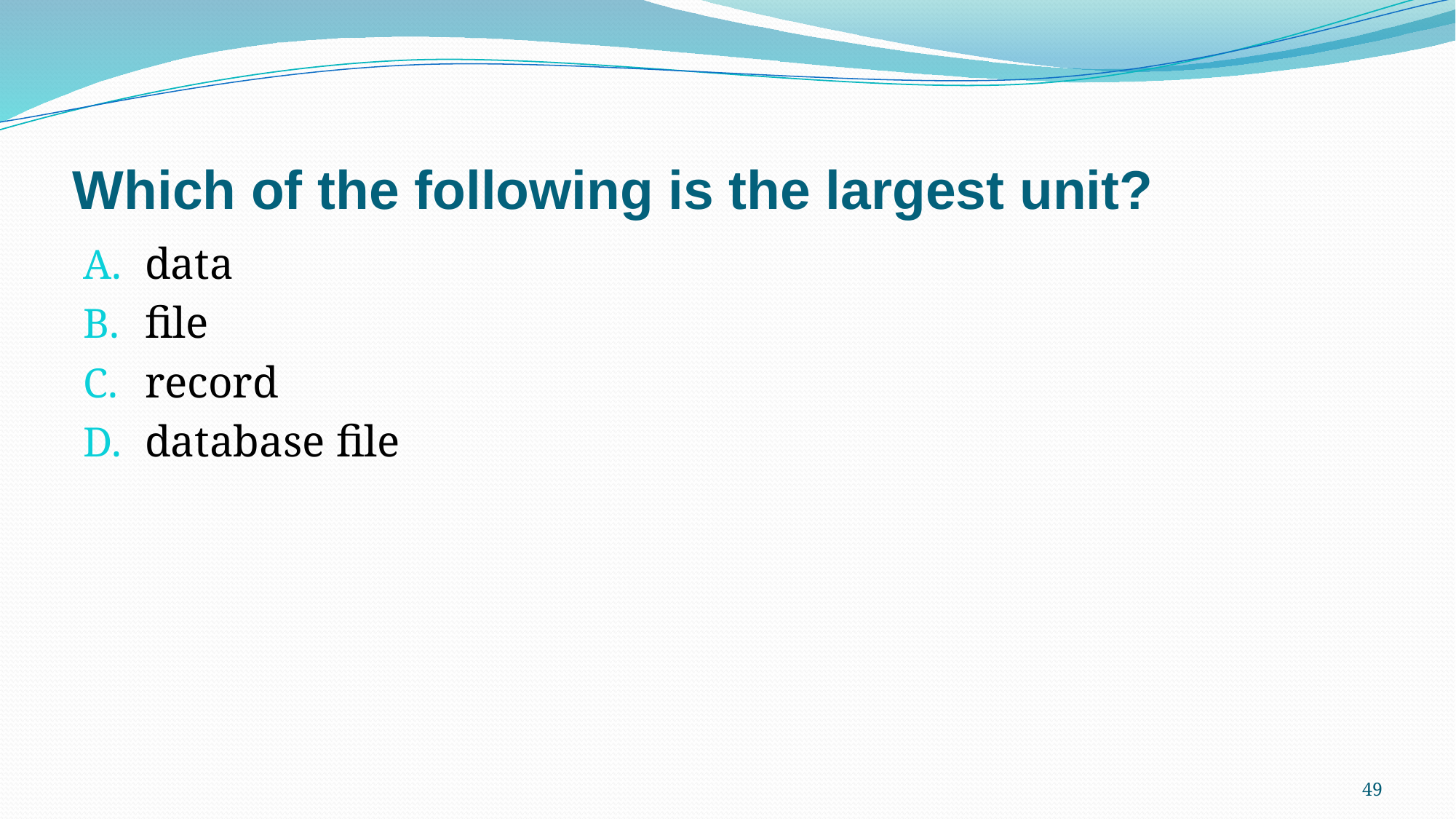

# Which of the following is the largest unit?
data
file
record
database file
49